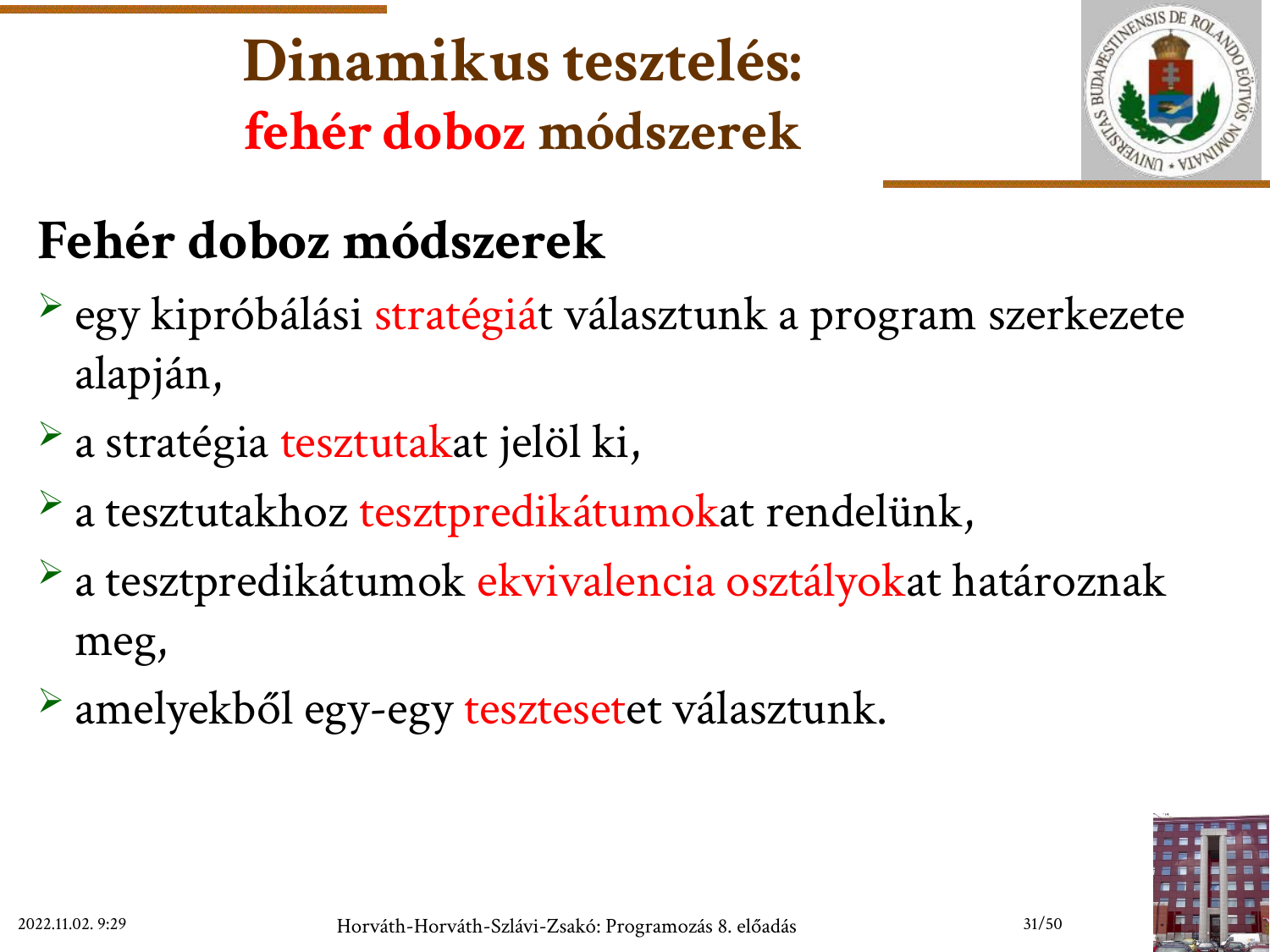

# Dinamikus tesztelés: fehér doboz módszerek
Fehér doboz módszerek
egy kipróbálási stratégiát választunk a program szerkezete alapján,
a stratégia tesztutakat jelöl ki,
a tesztutakhoz tesztpredikátumokat rendelünk,
a tesztpredikátumok ekvivalencia osztályokat határoznak meg,
amelyekből egy-egy tesztesetet választunk.
2022.11.02. 9:29
Horváth-Horváth-Szlávi-Zsakó: Programozás 8. előadás
31/50